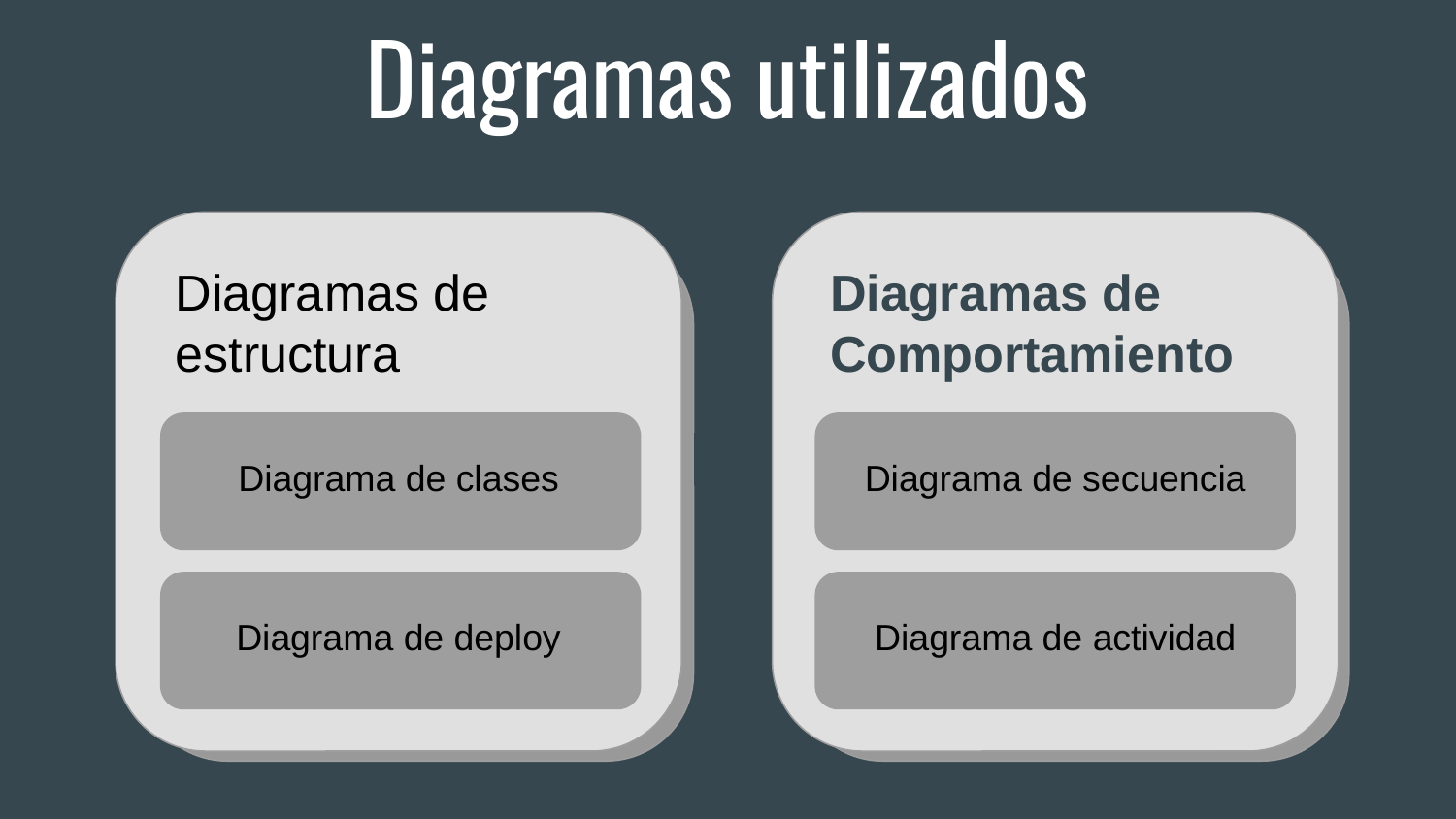

# Diagramas utilizados

Diagramas de estructura
Diagramas de Comportamiento

Diagrama de clases
Diagrama de secuencia

Diagrama de deploy
Diagrama de actividad